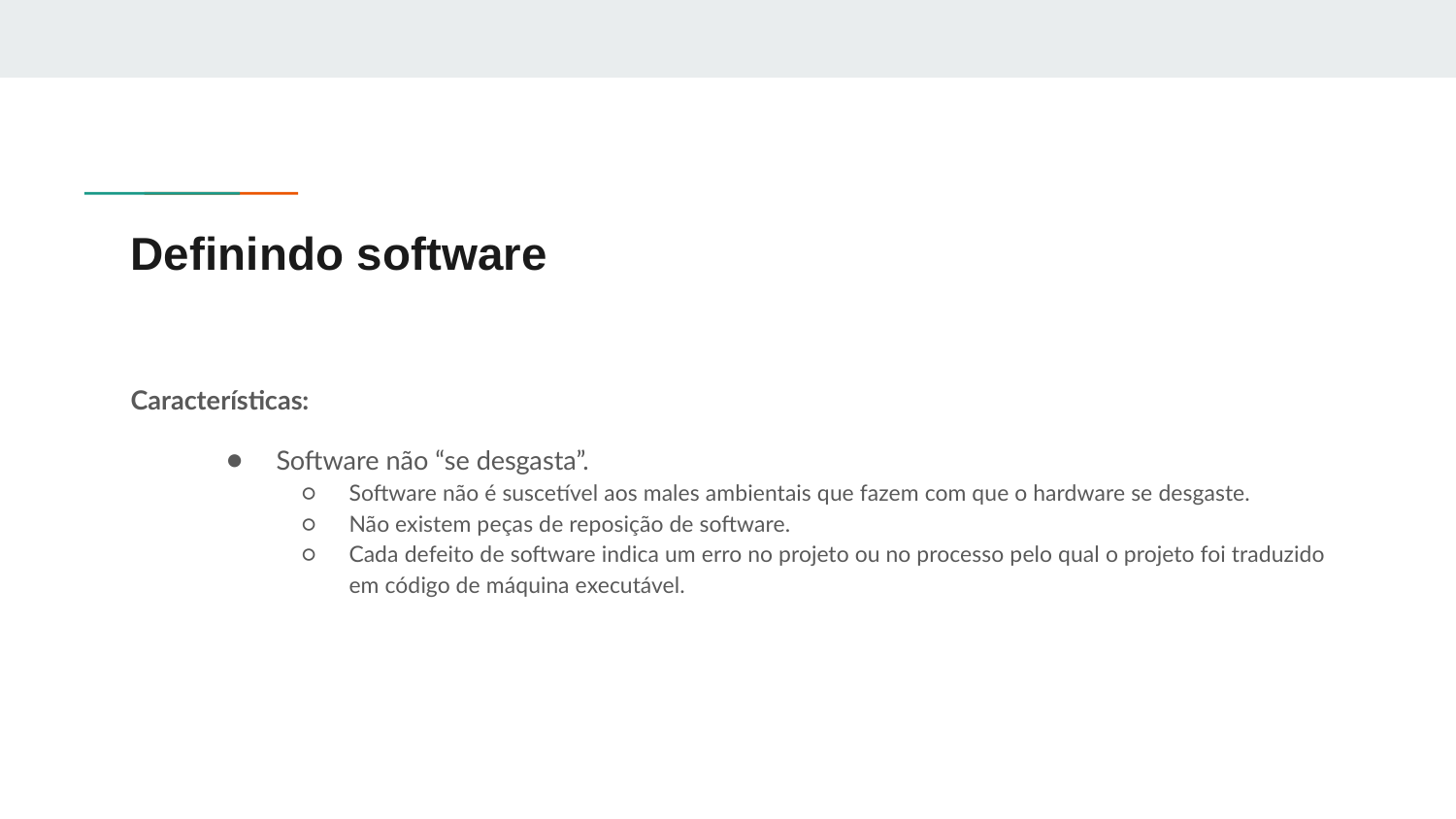

# Definindo software
Características:
Software não “se desgasta”.
Software não é suscetível aos males ambientais que fazem com que o hardware se desgaste.
Não existem peças de reposição de software.
Cada defeito de software indica um erro no projeto ou no processo pelo qual o projeto foi traduzido em código de máquina executável.